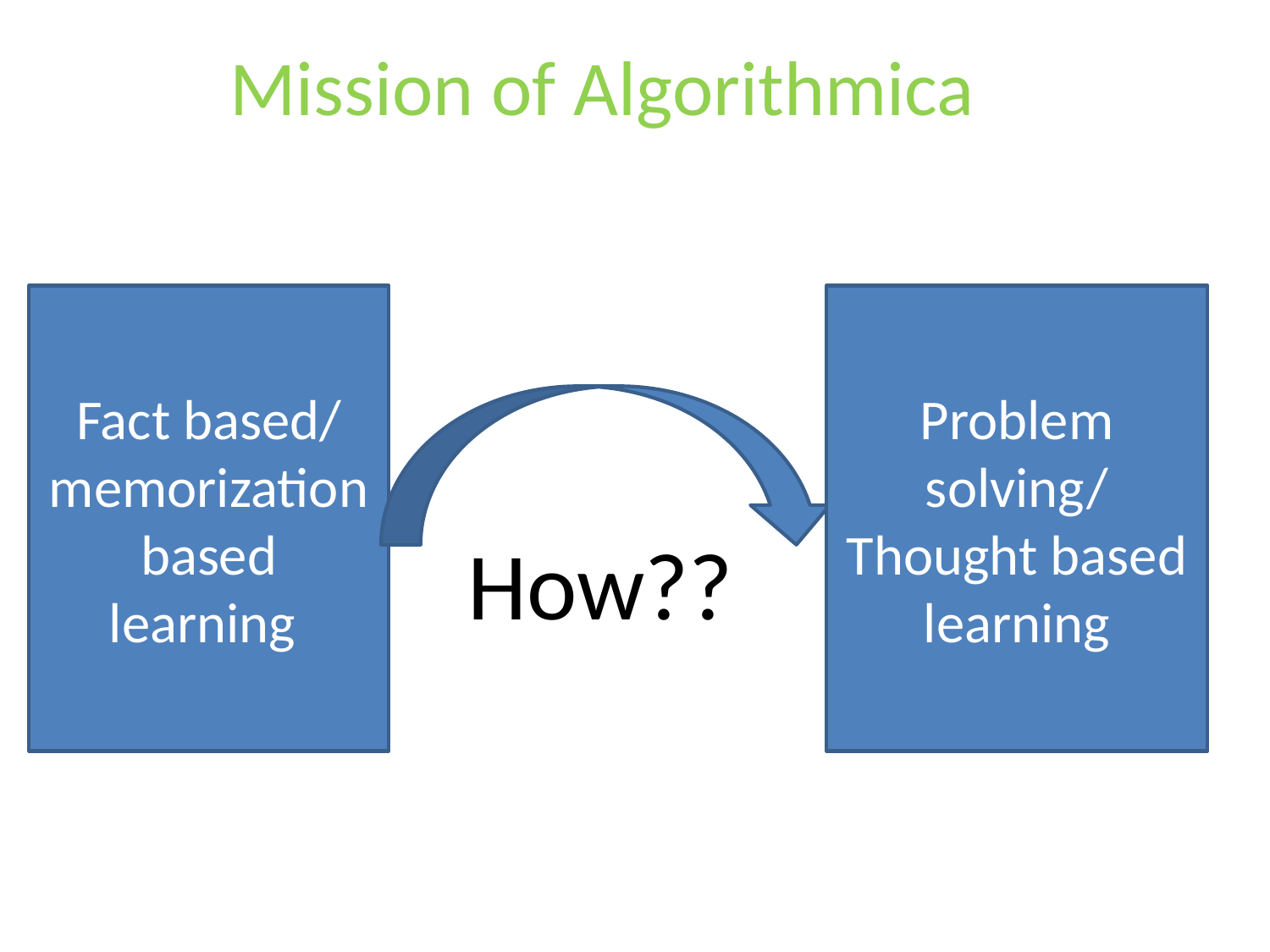

# Mission of Algorithmica
Fact based/ memorization based learning
Problem solving/ Thought based learning

How??